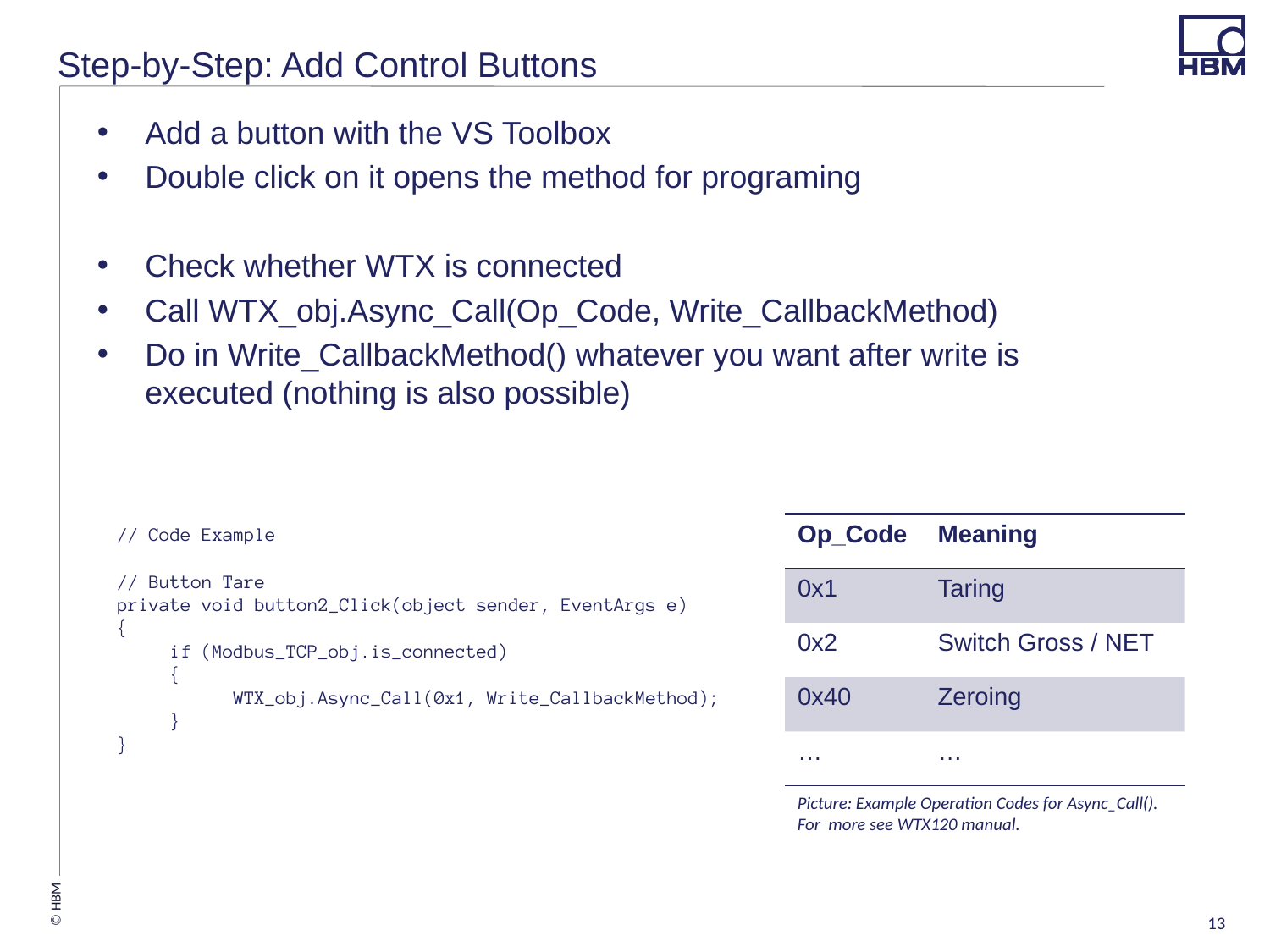

# Step-by-Step: Add Control Buttons
Add a button with the VS Toolbox
Double click on it opens the method for programing

Check whether WTX is connected
Call WTX_obj.Async_Call(Op_Code, Write_CallbackMethod)
Do in Write_CallbackMethod() whatever you want after write is executed (nothing is also possible)

| Op\_Code | Meaning |
| --- | --- |
| 0x1 | Taring |
| 0x2 | Switch Gross / NET |
| 0x40 | Zeroing |
| … | … |
// Code Example

// Button Tare
private void button2_Click(object sender, EventArgs e)
{
     if (Modbus_TCP_obj.is_connected)
     {
           WTX_obj.Async_Call(0x1, Write_CallbackMethod);
     }
}
Picture: Example Operation Codes for Async_Call(). For  more see WTX120 manual.
13